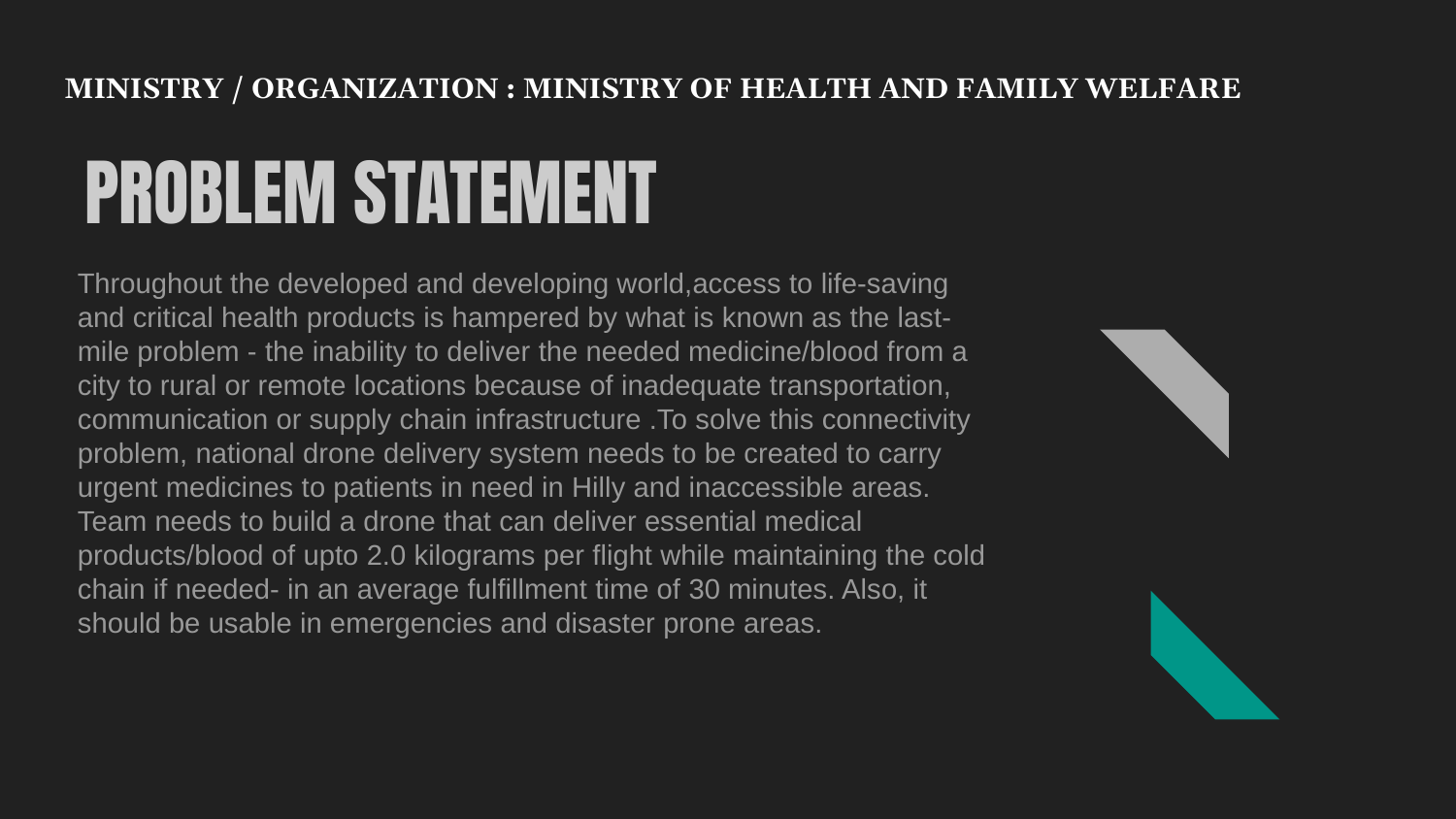

MINISTRY / ORGANIZATION : MINISTRY OF HEALTH AND FAMILY WELFARE

# PROBLEM STATEMENT

Throughout the developed and developing world,access to life-saving and critical health products is hampered by what is known as the last-mile problem - the inability to deliver the needed medicine/blood from a city to rural or remote locations because of inadequate transportation, communication or supply chain infrastructure .To solve this connectivity problem, national drone delivery system needs to be created to carry urgent medicines to patients in need in Hilly and inaccessible areas. Team needs to build a drone that can deliver essential medical products/blood of upto 2.0 kilograms per flight while maintaining the cold chain if needed- in an average fulfillment time of 30 minutes. Also, it should be usable in emergencies and disaster prone areas.